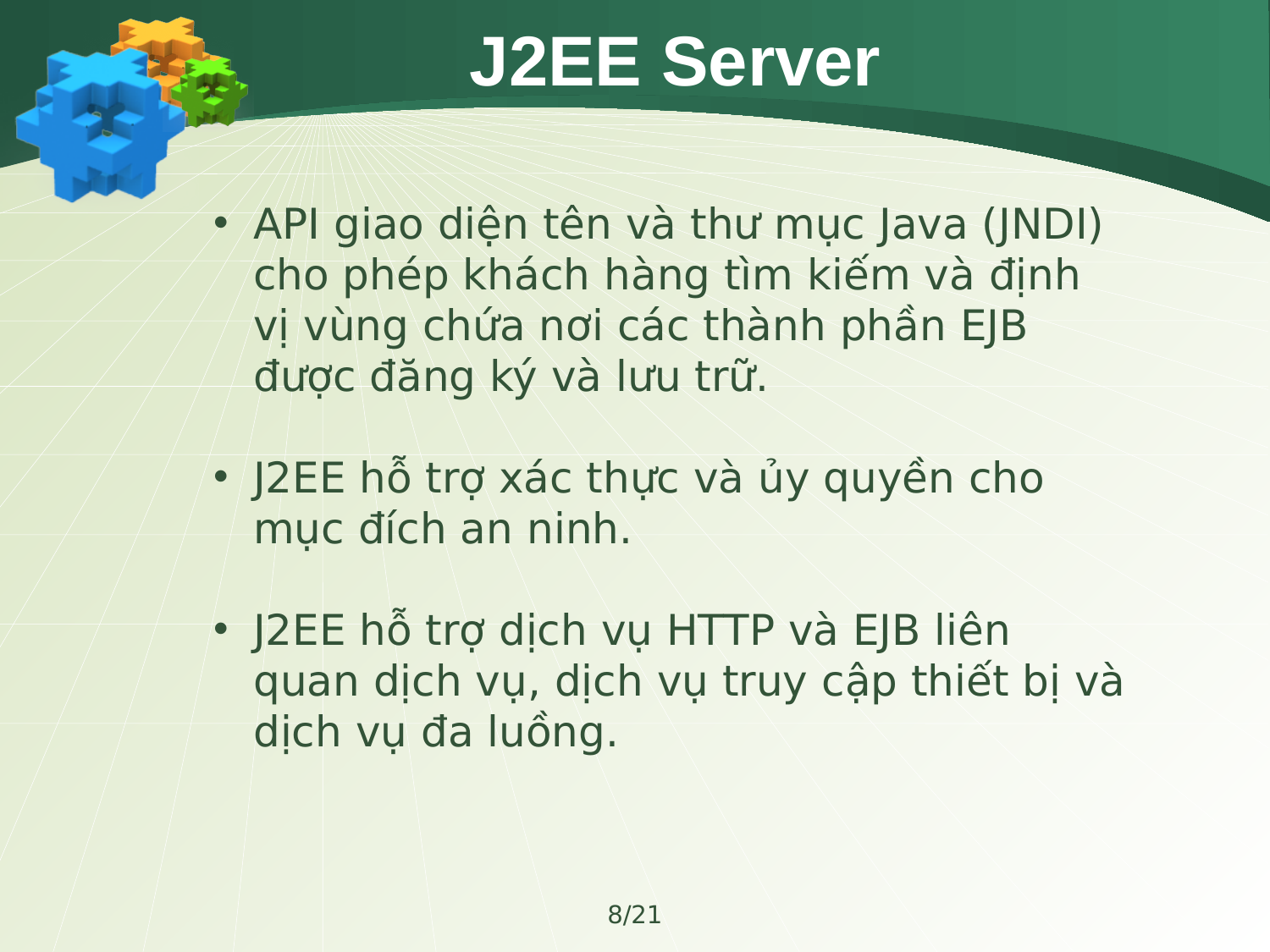

# J2EE Server

API giao diện tên và thư mục Java (JNDI) cho phép khách hàng tìm kiếm và định vị vùng chứa nơi các thành phần EJB được đăng ký và lưu trữ.

J2EE hỗ trợ xác thực và ủy quyền cho mục đích an ninh.

J2EE hỗ trợ dịch vụ HTTP và EJB liên quan dịch vụ, dịch vụ truy cập thiết bị và dịch vụ đa luồng.
8/21